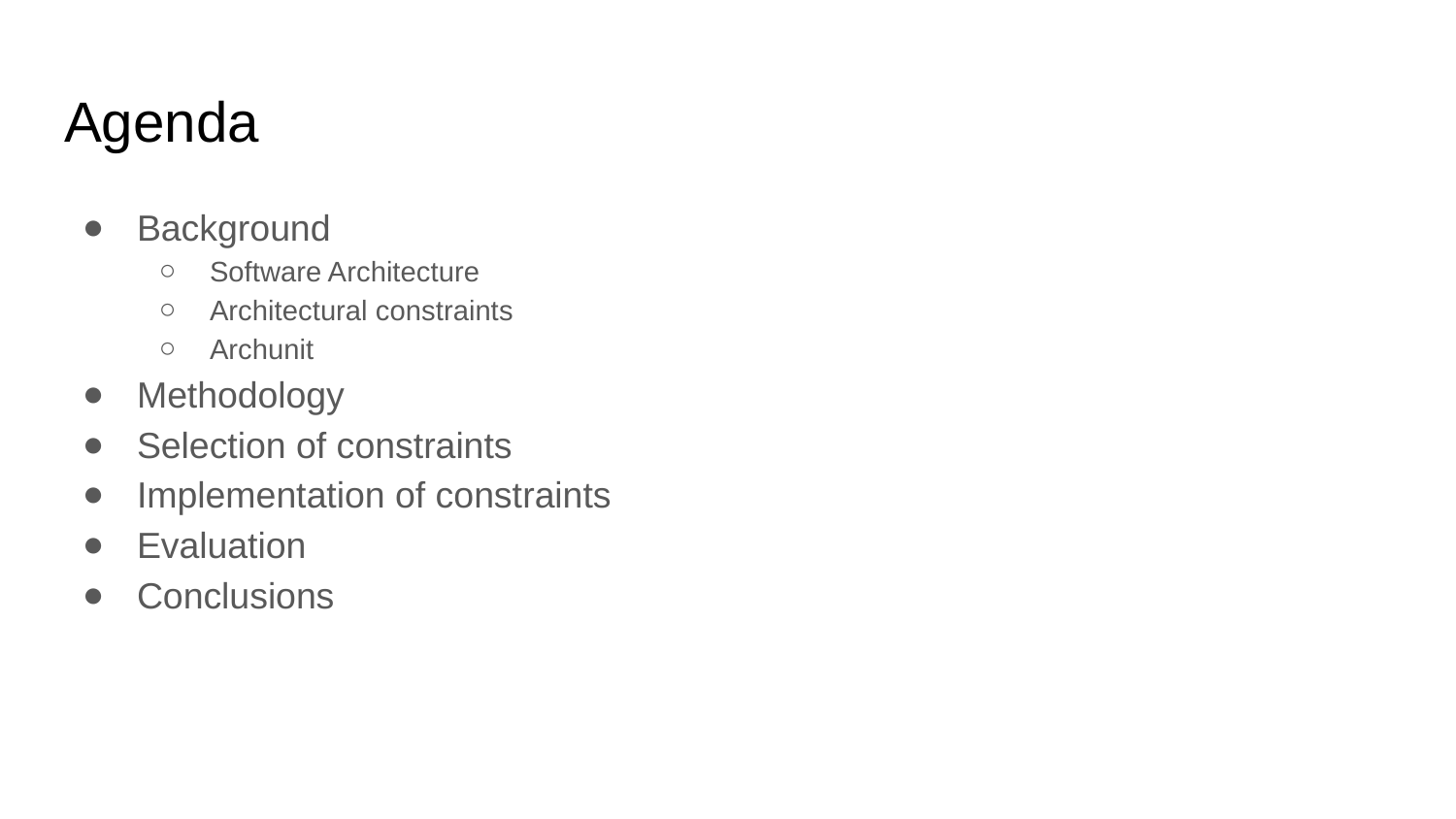

# Agenda
Background
Software Architecture
Architectural constraints
Archunit
Methodology
Selection of constraints
Implementation of constraints
Evaluation
Conclusions